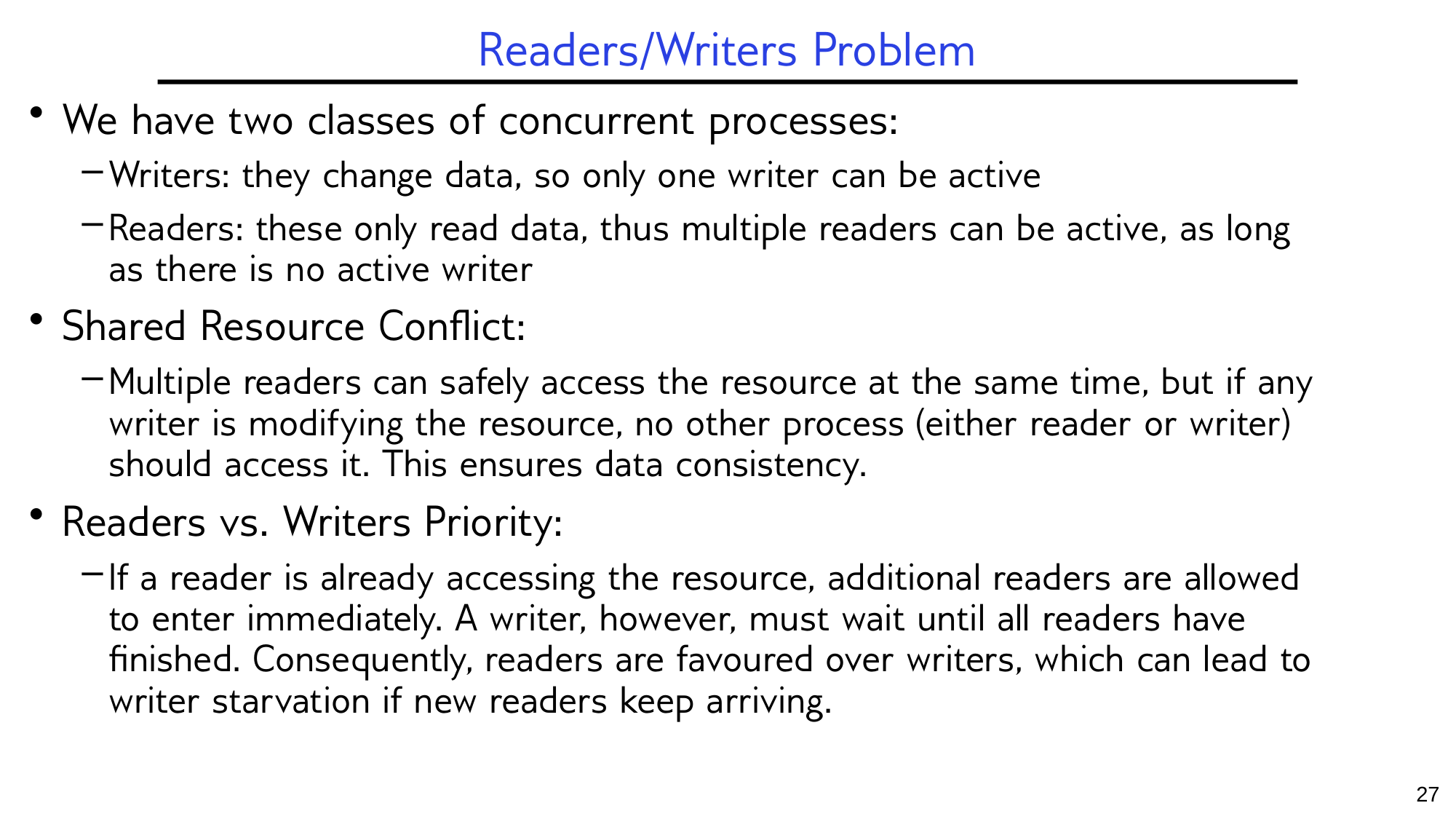

# Readers/Writers Problem
We have two classes of concurrent processes:
Writers: they change data, so only one writer can be active
Readers: these only read data, thus multiple readers can be active, as long as there is no active writer
Shared Resource Conflict:
Multiple readers can safely access the resource at the same time, but if any writer is modifying the resource, no other process (either reader or writer) should access it. This ensures data consistency.
Readers vs. Writers Priority:
If a reader is already accessing the resource, additional readers are allowed to enter immediately. A writer, however, must wait until all readers have finished. Consequently, readers are favoured over writers, which can lead to writer starvation if new readers keep arriving.
27